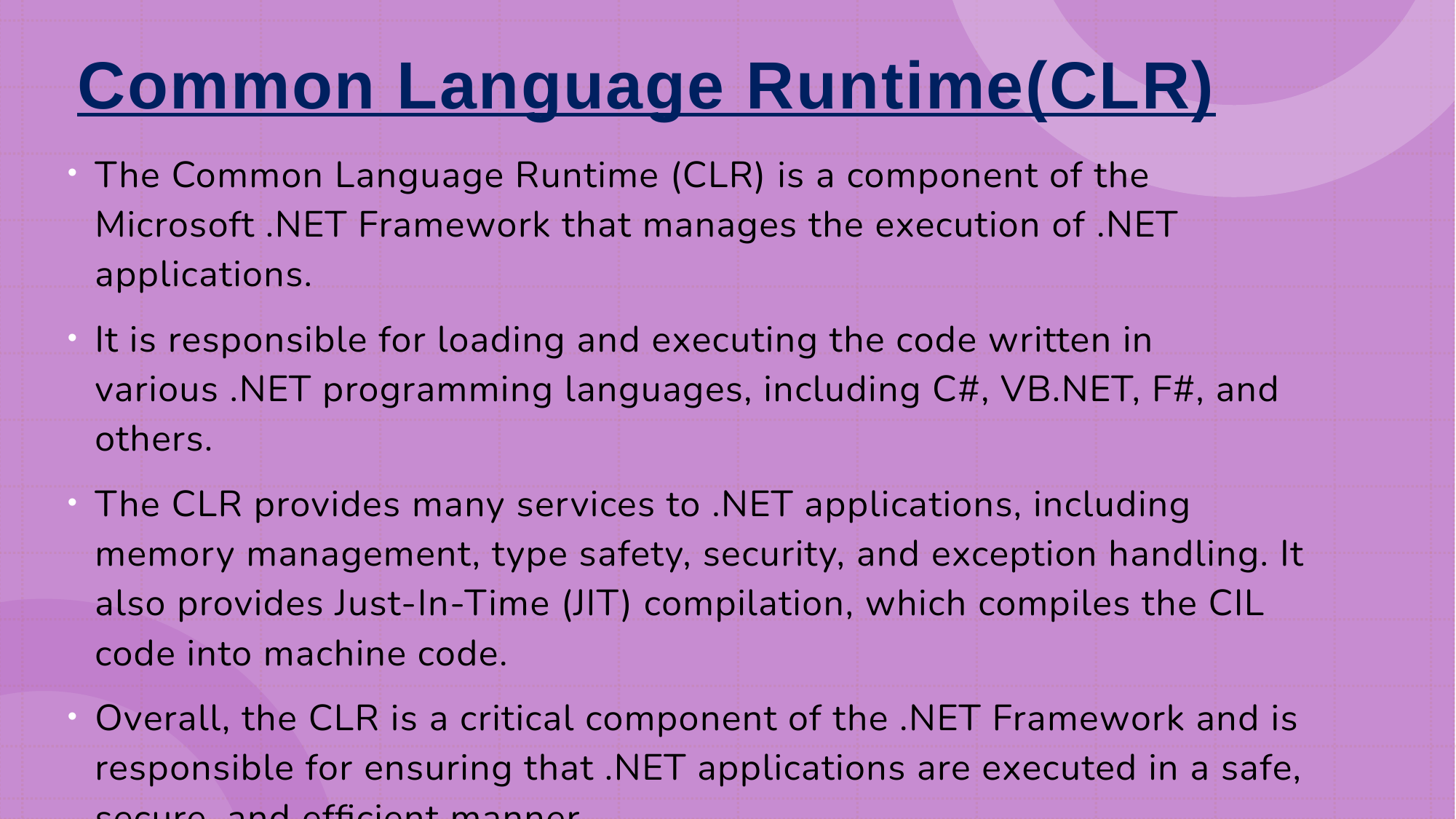

# Common Language Runtime(CLR)
The Common Language Runtime (CLR) is a component of the Microsoft .NET Framework that manages the execution of .NET applications.
It is responsible for loading and executing the code written in various .NET programming languages, including C#, VB.NET, F#, and others.
The CLR provides many services to .NET applications, including memory management, type safety, security, and exception handling. It also provides Just-In-Time (JIT) compilation, which compiles the CIL code into machine code.
Overall, the CLR is a critical component of the .NET Framework and is responsible for ensuring that .NET applications are executed in a safe, secure, and efficient manner.